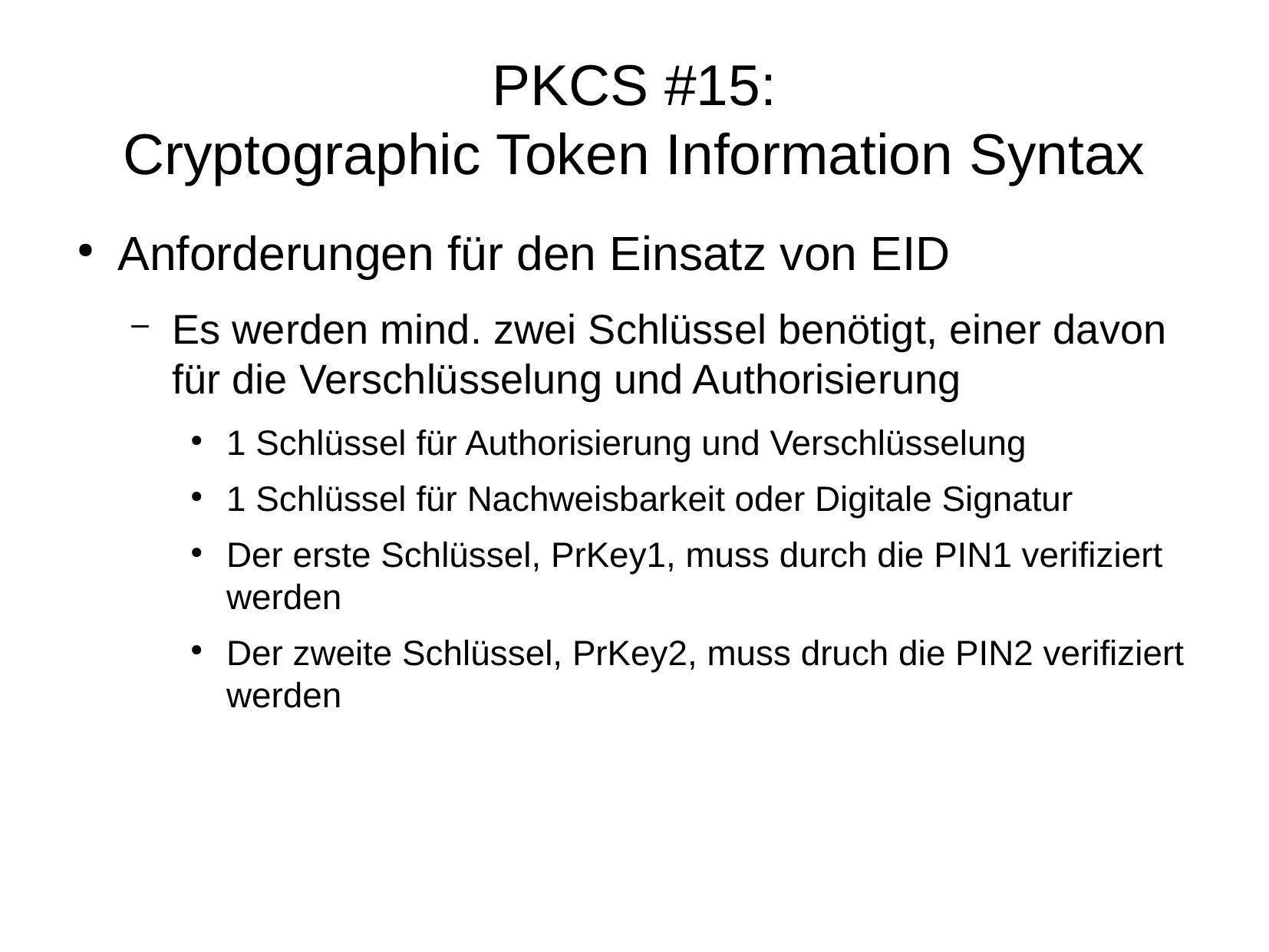

PKCS #15:
Cryptographic Token Information Syntax
Anforderungen für den Einsatz von EID
Es werden mind. zwei Schlüssel benötigt, einer davon für die Verschlüsselung und Authorisierung
1 Schlüssel für Authorisierung und Verschlüsselung
1 Schlüssel für Nachweisbarkeit oder Digitale Signatur
Der erste Schlüssel, PrKey1, muss durch die PIN1 verifiziert werden
Der zweite Schlüssel, PrKey2, muss druch die PIN2 verifiziert werden